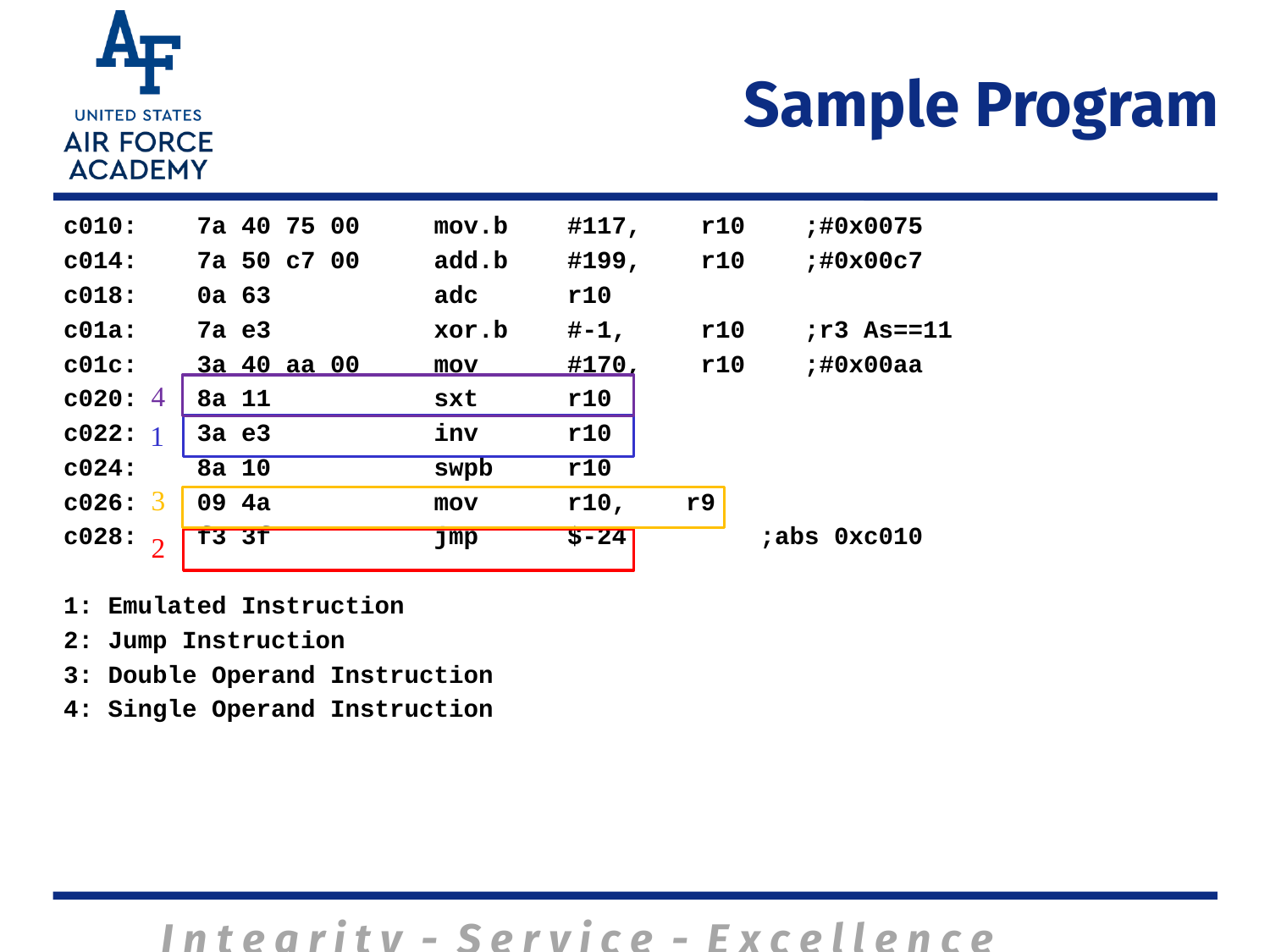

# Sample Program
c010:    7a 40 75 00     mov.b    #117,    r10    ;#0x0075
c014:    7a 50 c7 00     add.b    #199,    r10    ;#0x00c7
c018:    0a 63           adc      r10
c01a:    7a e3           xor.b    #-1,     r10    ;r3 As==11
c01c:    3a 40 aa 00     mov      #170,    r10    ;#0x00aa
c020:    8a 11           sxt      r10
c022:    3a e3           inv      r10
c024:    8a 10           swpb     r10
c026:    09 4a           mov      r10,    r9
c028:    f3 3f           jmp      $-24         ;abs 0xc010

1: Emulated Instruction
2: Jump Instruction
3: Double Operand Instruction
4: Single Operand Instruction
4

1

3

2